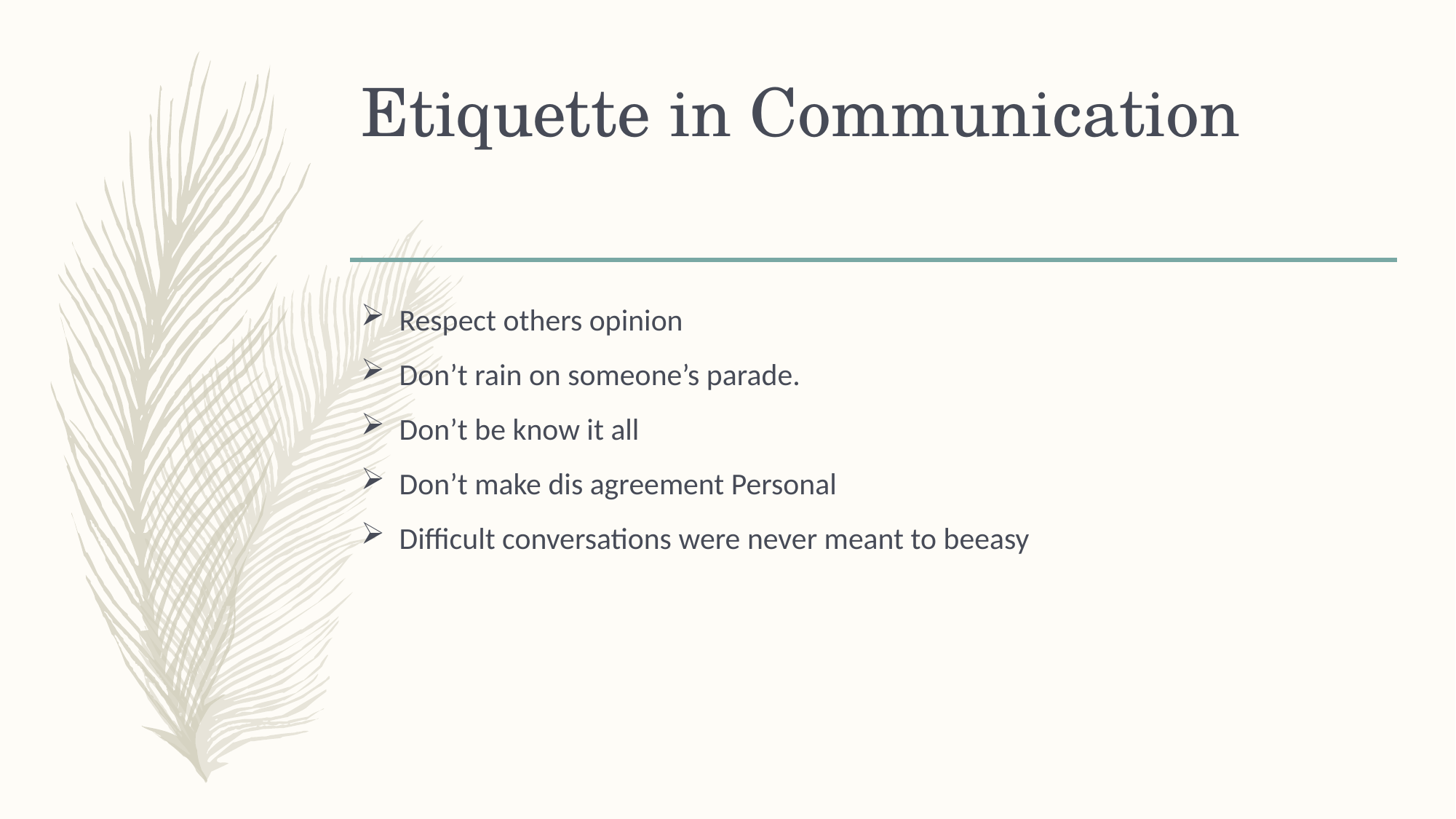

# Etiquette in Communication
Respect others opinion
Don’t rain on someone’s parade.
Don’t be know it all
Don’t make dis agreement Personal
Difficult conversations were never meant to beeasy